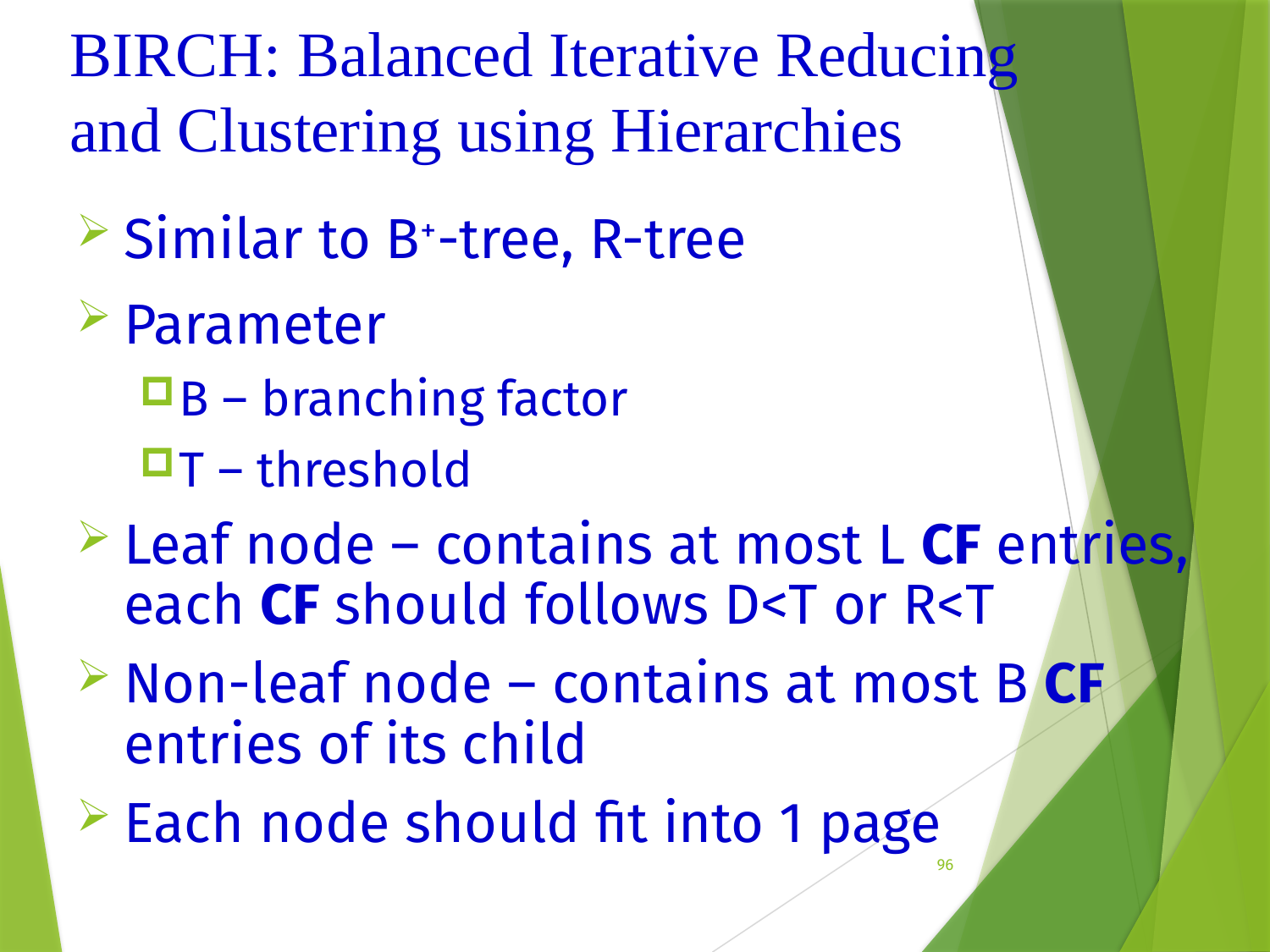

# BIRCH: Balanced Iterative Reducing and Clustering using Hierarchies
Similar to B+-tree, R-tree
Parameter
B – branching factor
T – threshold
Leaf node – contains at most L CF entries, each CF should follows D<T or R<T
Non-leaf node – contains at most B CF entries of its child
Each node should fit into 1 page

96